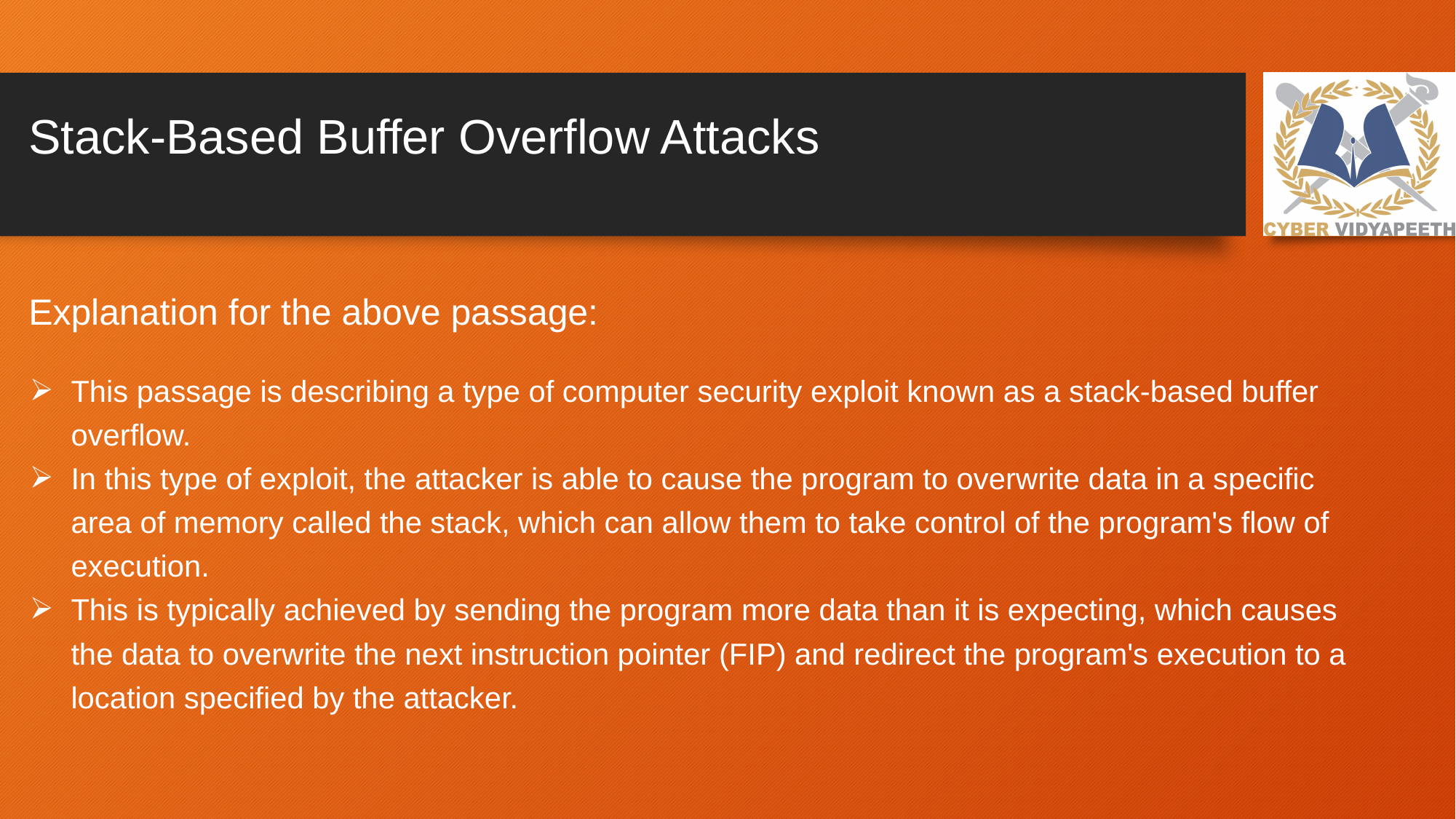

# Stack-Based Buffer Overflow Attacks
Explanation for the above passage:
This passage is describing a type of computer security exploit known as a stack-based buffer overflow.
In this type of exploit, the attacker is able to cause the program to overwrite data in a specific area of memory called the stack, which can allow them to take control of the program's flow of execution.
This is typically achieved by sending the program more data than it is expecting, which causes the data to overwrite the next instruction pointer (FIP) and redirect the program's execution to a location specified by the attacker.